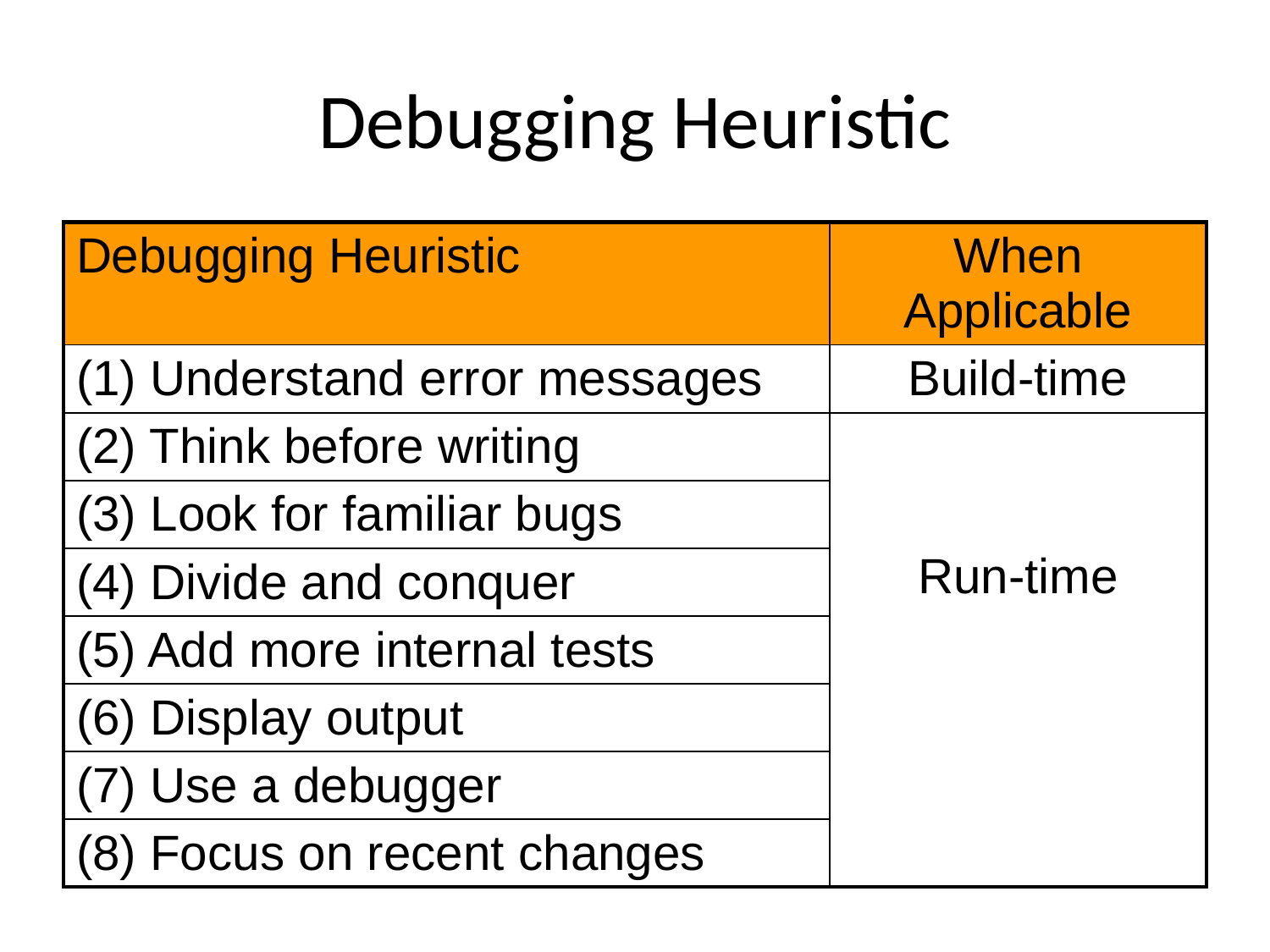

# Debugging Heuristic
| Debugging Heuristic | When Applicable |
| --- | --- |
| (1) Understand error messages | Build-time |
| (2) Think before writing | Run-time |
| (3) Look for familiar bugs |  |
| (4) Divide and conquer |  |
| (5) Add more internal tests |  |
| (6) Display output |  |
| (7) Use a debugger |  |
| (8) Focus on recent changes |  |